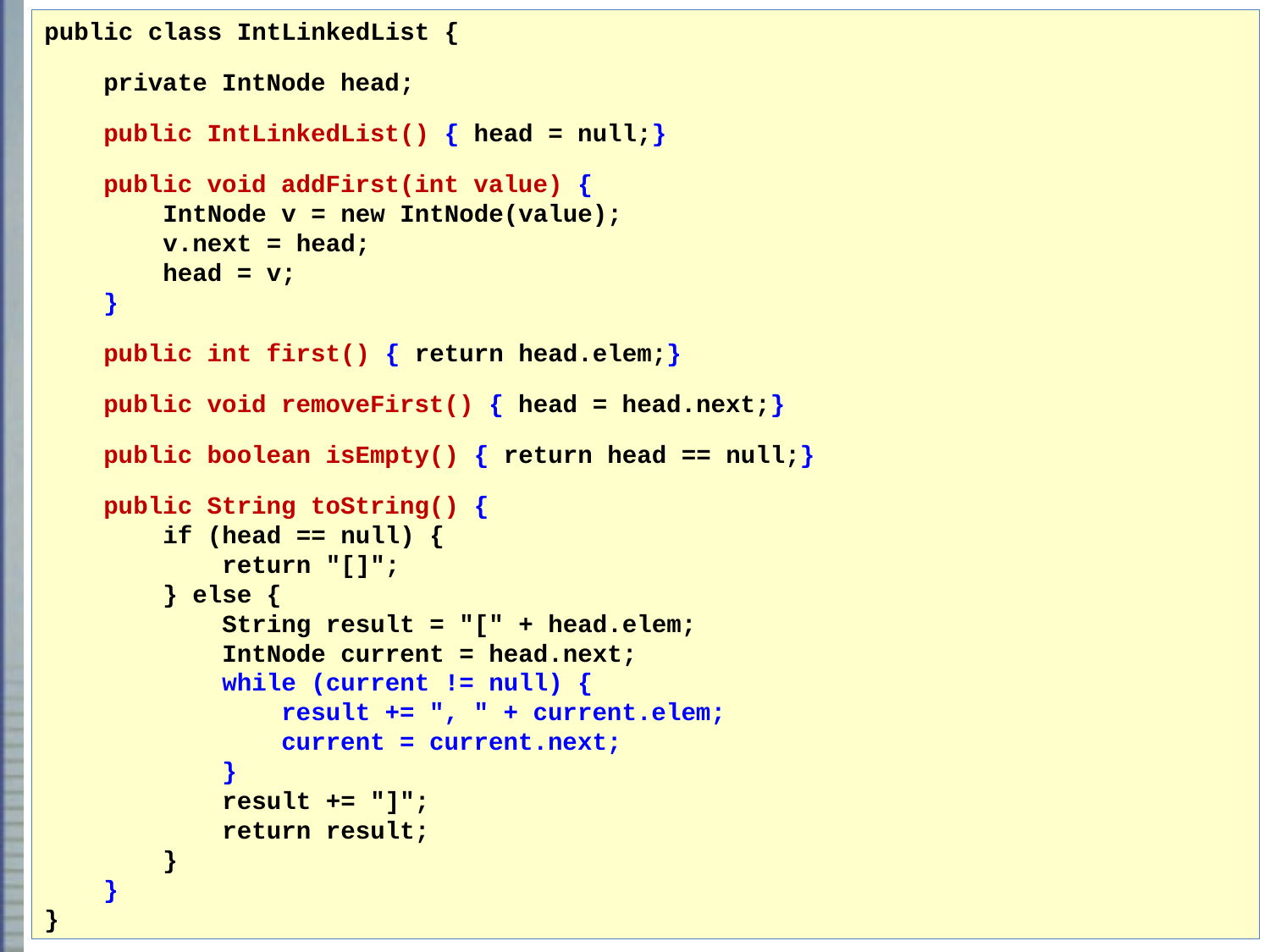

public class IntLinkedList {
    private IntNode head;
    public IntLinkedList() { head = null;}
    public void addFirst(int value) {
        IntNode v = new IntNode(value);
        v.next = head;
        head = v;
    }
    public int first() { return head.elem;}
    public void removeFirst() { head = head.next;}
    public boolean isEmpty() { return head == null;}
    public String toString() {
        if (head == null) {
            return "[]";
        } else {
            String result = "[" + head.elem;
            IntNode current = head.next;
            while (current != null) {
                result += ", " + current.elem;
                current = current.next;
            }
            result += "]";
            return result;
        }
    }
}